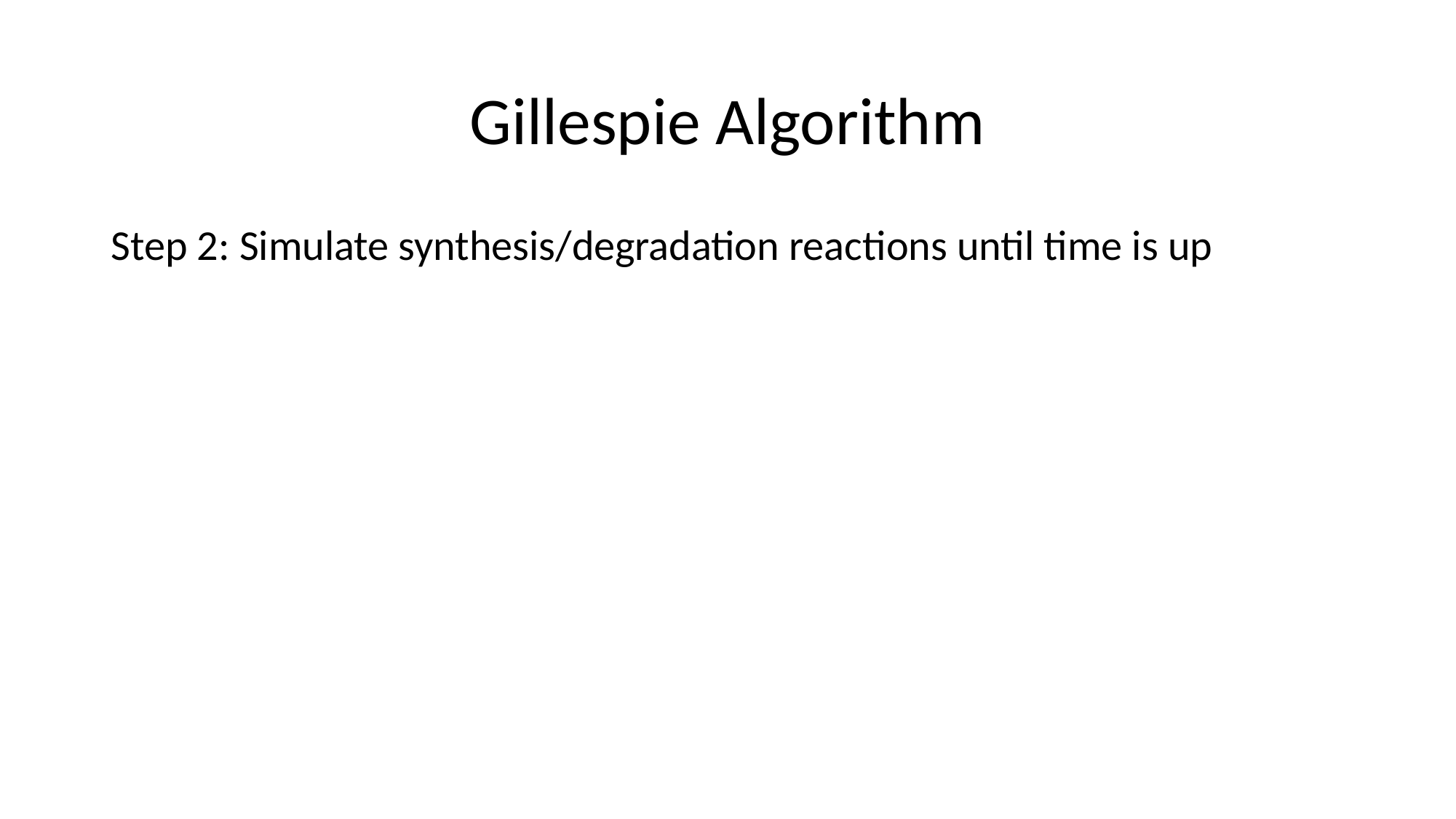

# Gillespie Algorithm
Step 2: Simulate synthesis/degradation reactions until time is up